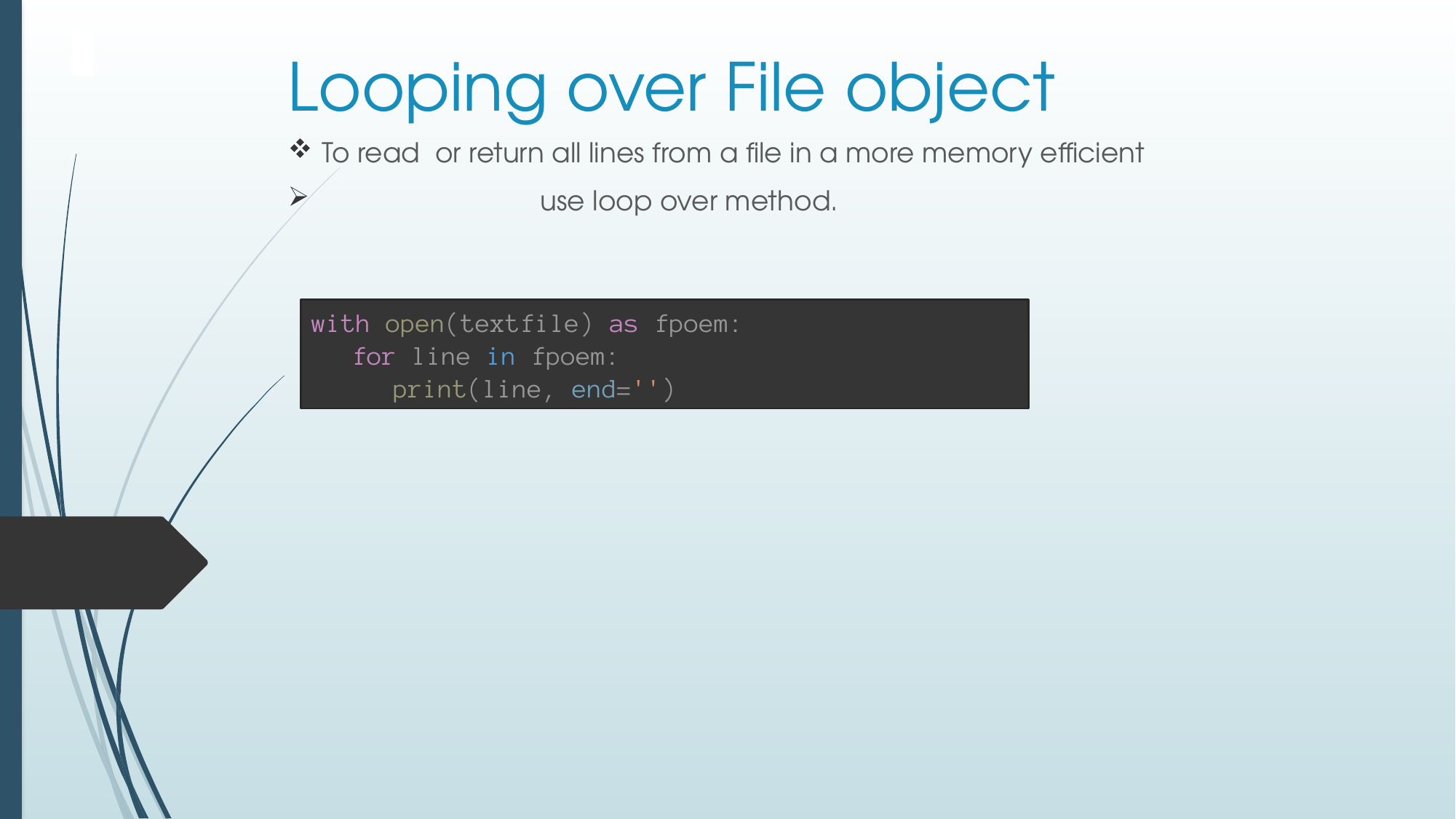

# Looping over File object
To read  or return all lines from a file in a more memory efficient
		use loop over method.

with open(textfile) as fpoem:
for line in fpoem:
print(line, end='')